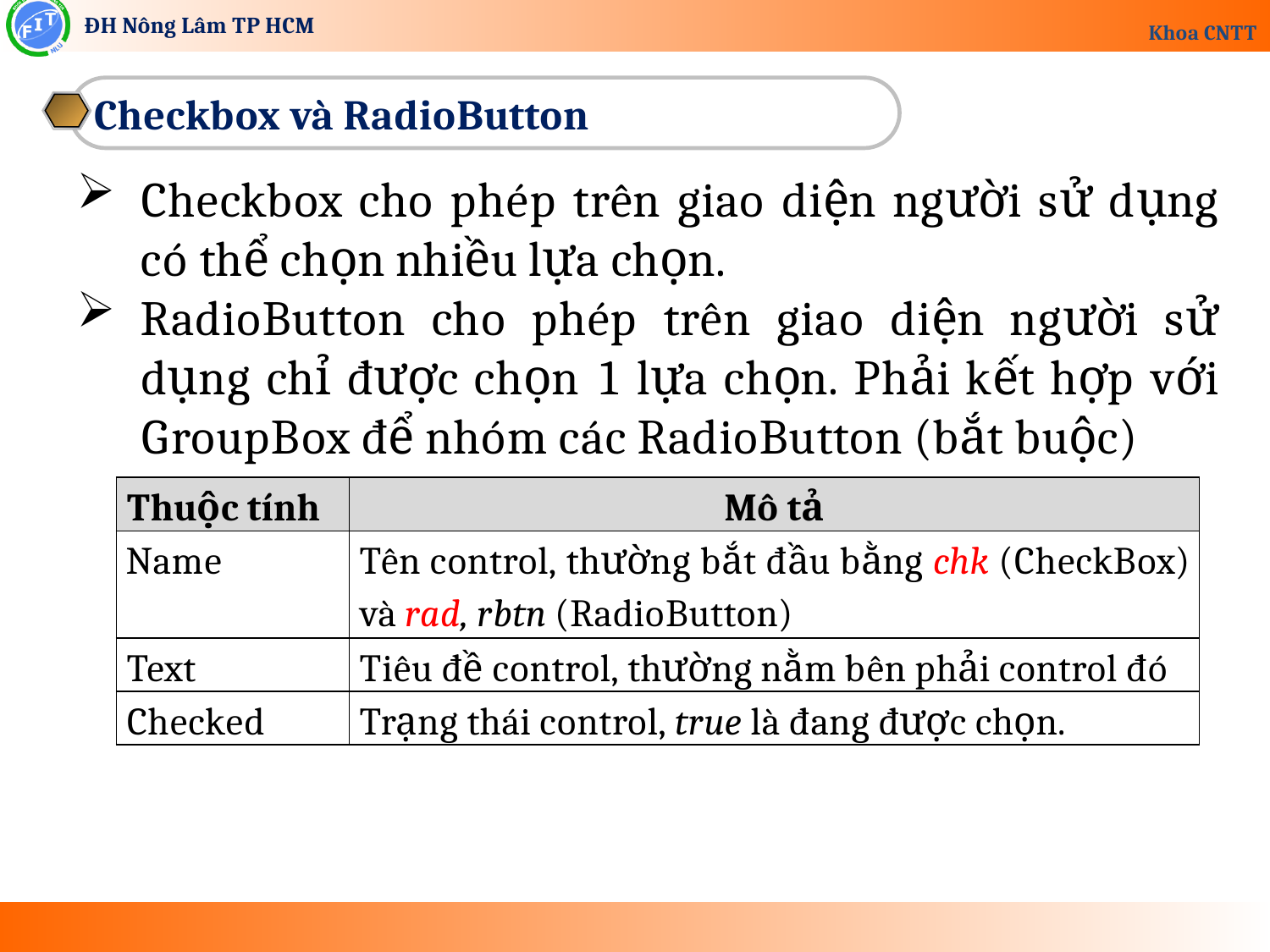

Checkbox và RadioButton

Checkbox cho phép trên giao diện người sử dụng có thể chọn nhiều lựa chọn.
RadioButton cho phép trên giao diện người sử dụng chỉ được chọn 1 lựa chọn. Phải kết hợp với GroupBox để nhóm các RadioButton (bắt buộc)

| Thuộc tính | Mô tả |
| --- | --- |
| Name | Tên control, thường bắt đầu bằng chk (CheckBox) và rad, rbtn (RadioButton) |
| Text | Tiêu đề control, thường nằm bên phải control đó |
| Checked | Trạng thái control, true là đang được chọn. |